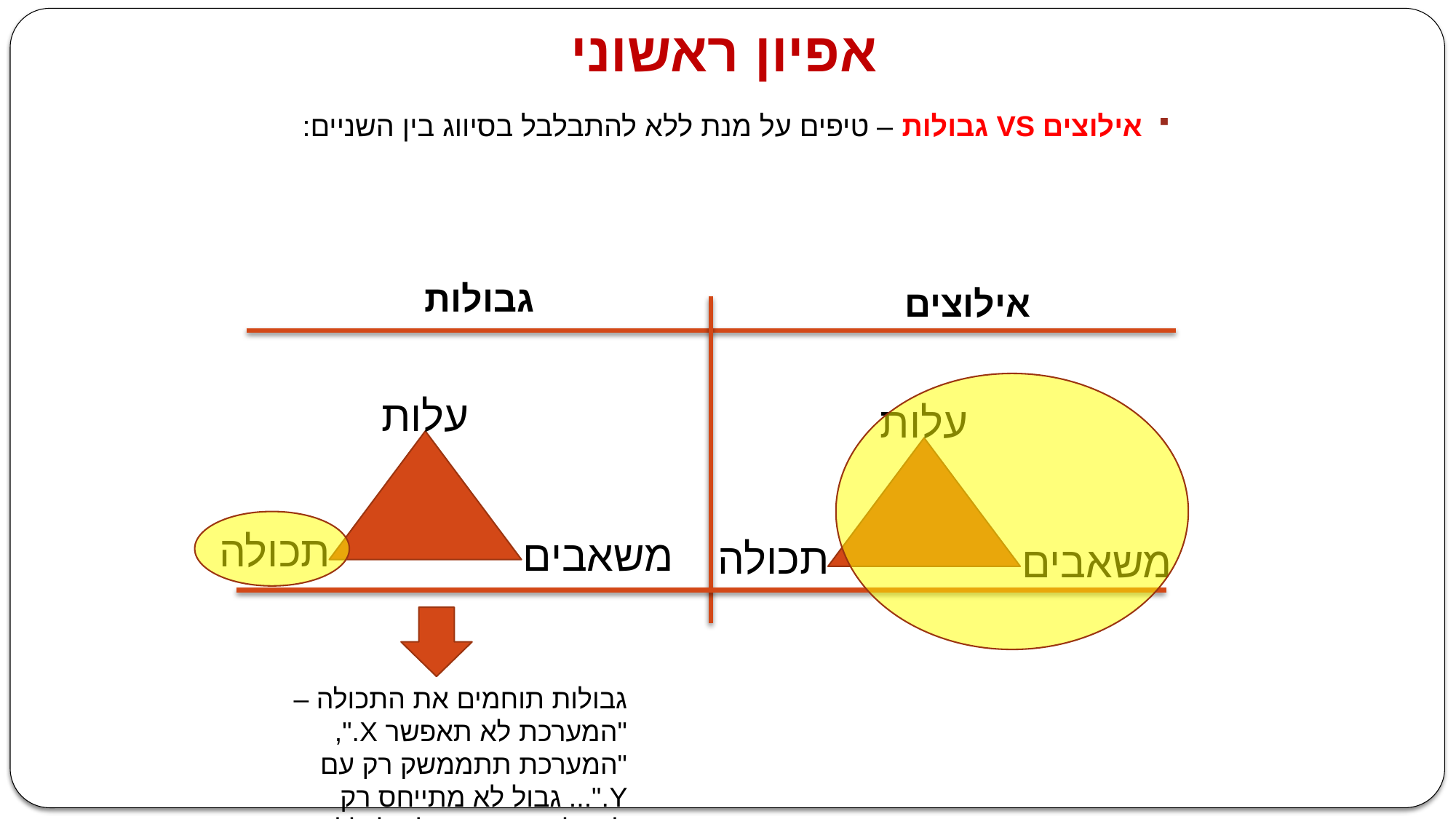

# אפיון ראשוני
אילוצים VS גבולות – טיפים על מנת ללא להתבלבל בסיווג בין השניים:

גבולות
אילוצים

עלות
עלות

תכולה
משאבים
תכולה
משאבים

גבולות תוחמים את התכולה – "המערכת לא תאפשר X.", "המערכת תתממשק רק עם Y."... גבול לא מתייחס רק לתהליך ספציפי אלא לכלל התכולה.